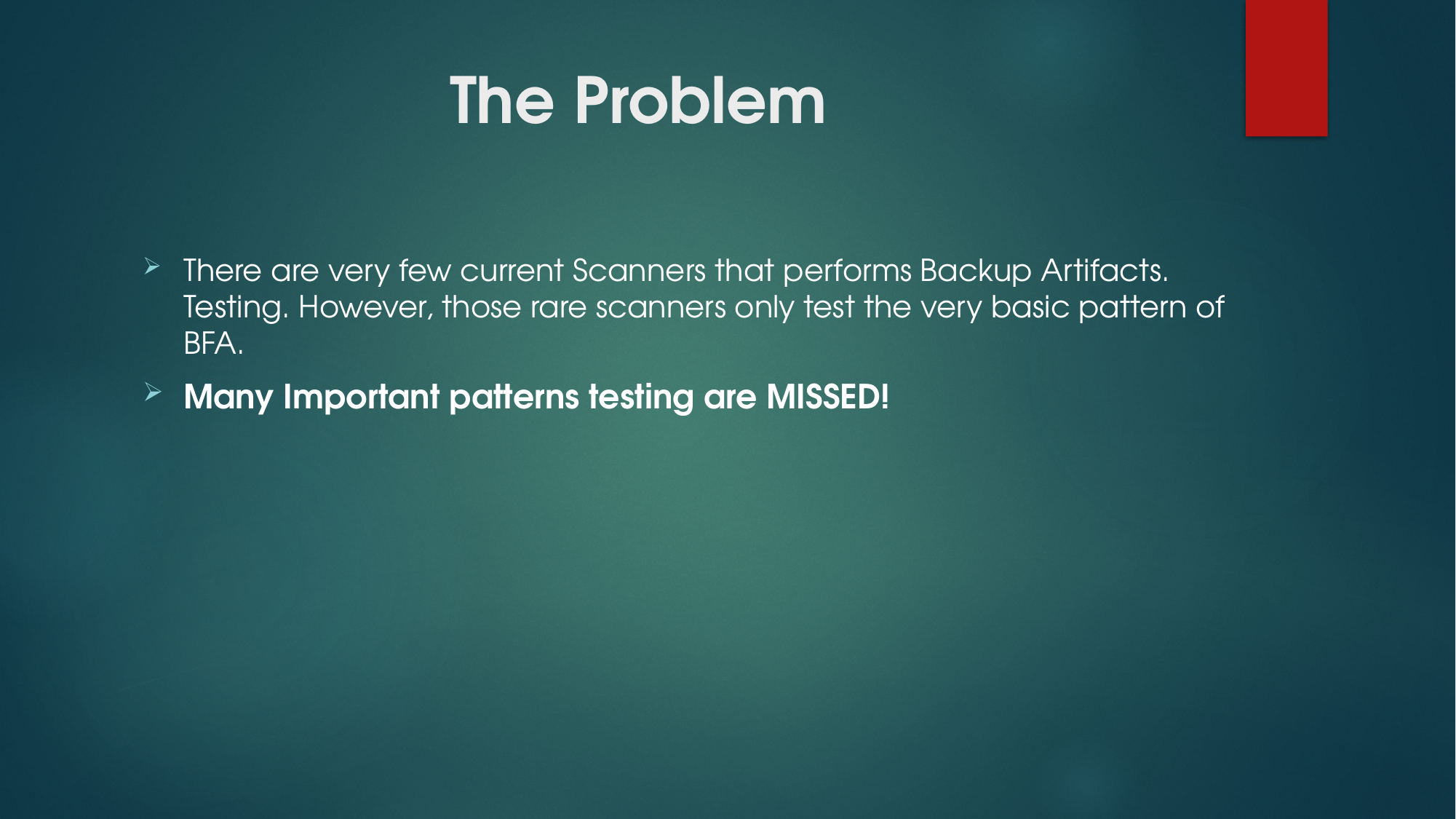

# The Problem
There are very few current Scanners that performs Backup Artifacts. Testing. However, those rare scanners only test the very basic pattern of BFA.
Many Important patterns testing are MISSED!